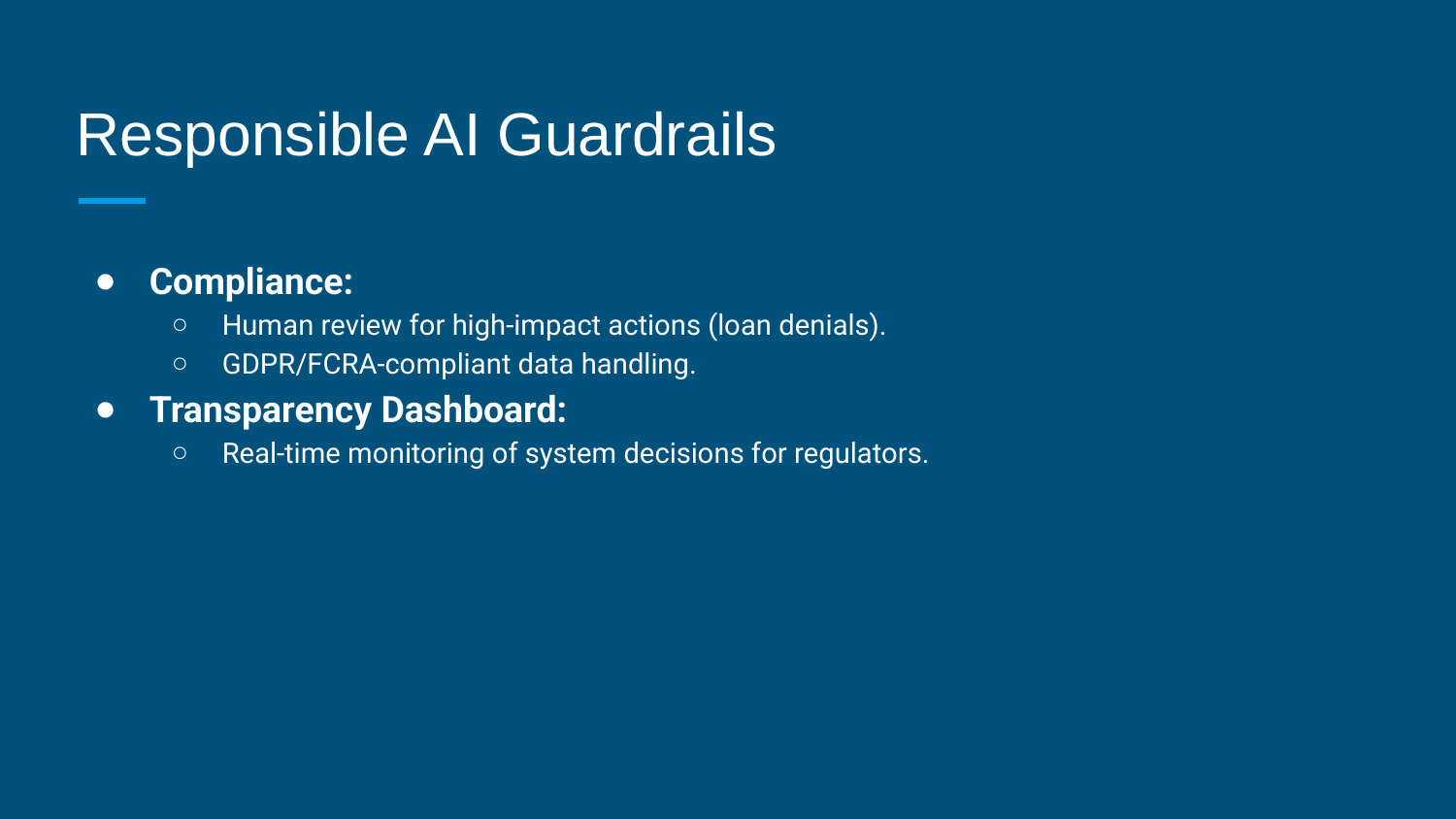

# Responsible AI Guardrails
Compliance:
Human review for high-impact actions (loan denials).
GDPR/FCRA-compliant data handling.
Transparency Dashboard:
Real-time monitoring of system decisions for regulators.